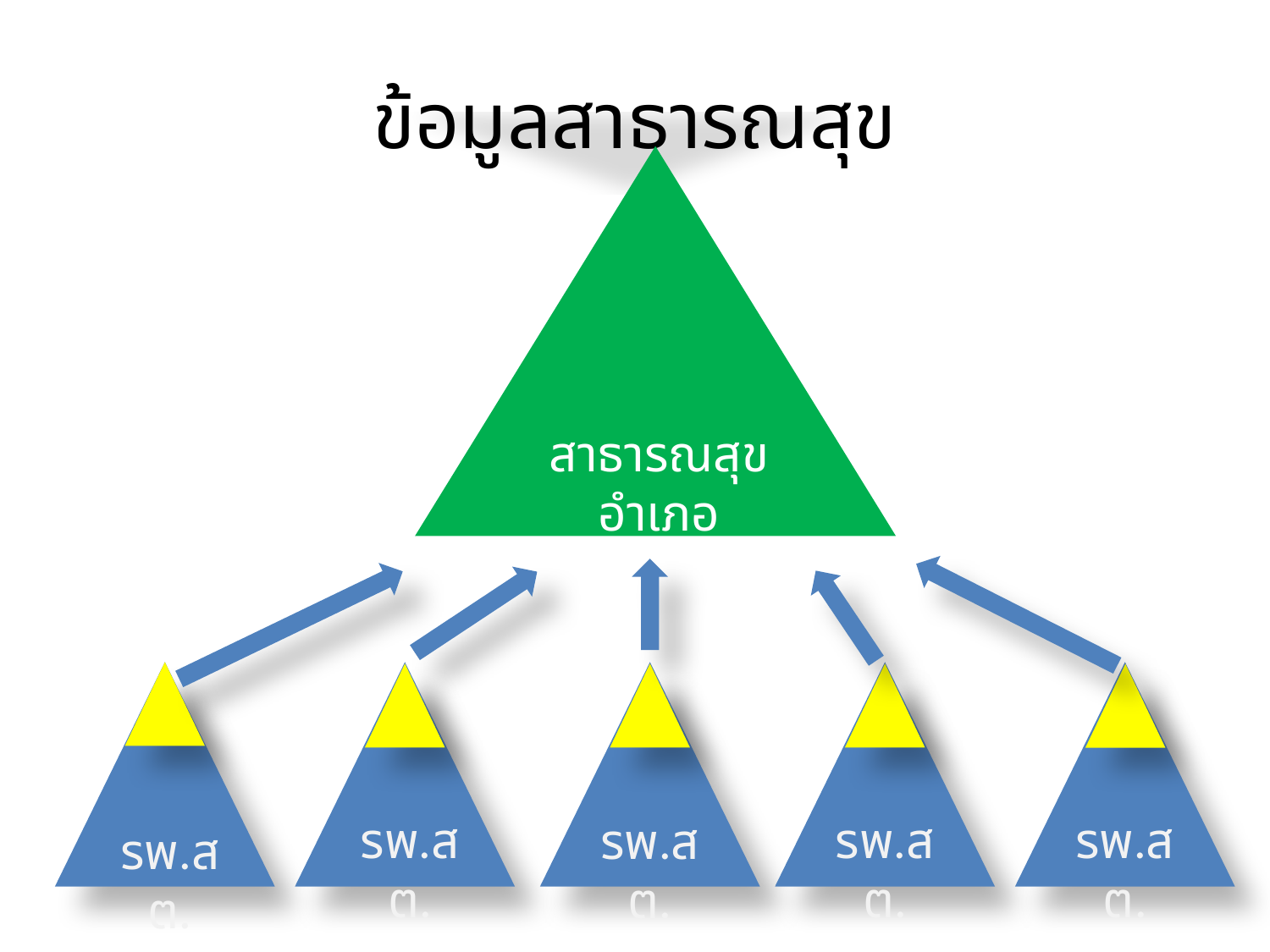

# ข้อมูลสาธารณสุข

สาธารณสุขอำเภอ
สาธารณสุขอำเภอ

รพ.สต.
รพ.สต.
รพ.สต.
รพ.สต.
รพ.สต.